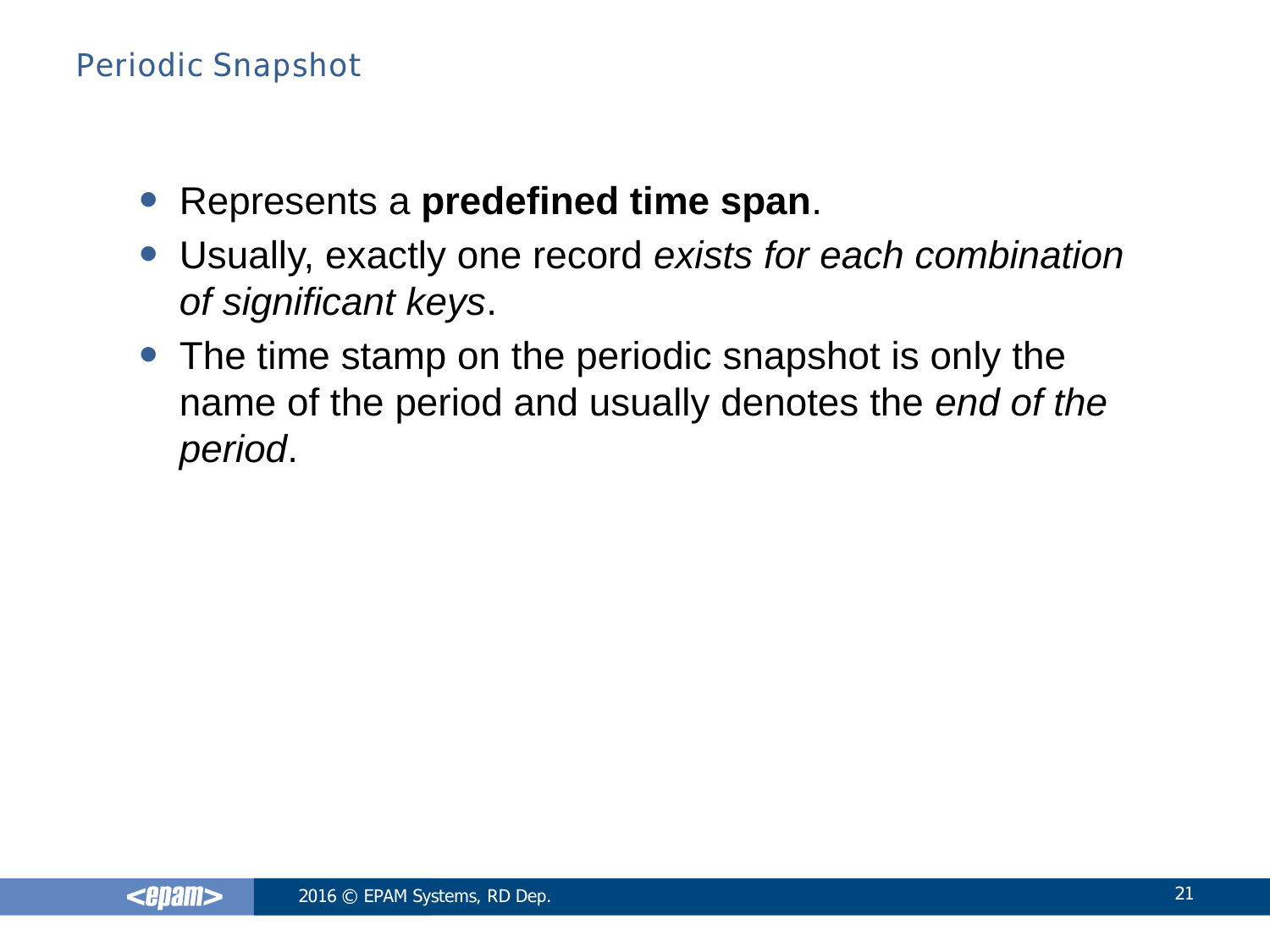

# Periodic Snapshot
Represents a predefined time span.
Usually, exactly one record exists for each combination of significant keys.
The time stamp on the periodic snapshot is only the name of the period and usually denotes the end of the period.
21
2016 © EPAM Systems, RD Dep.